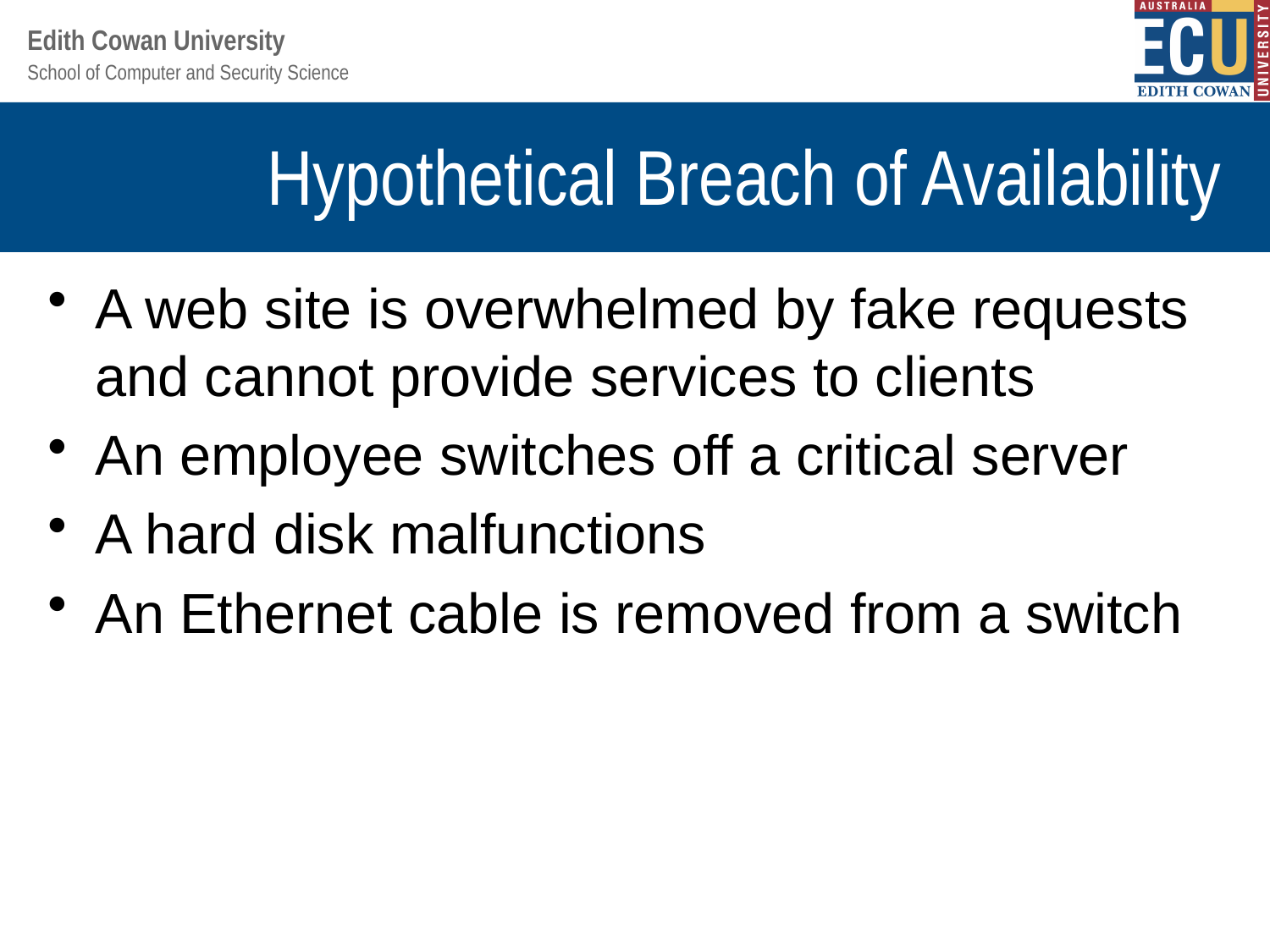

# Hypothetical Breach of Availability
A web site is overwhelmed by fake requests and cannot provide services to clients
An employee switches off a critical server
A hard disk malfunctions
An Ethernet cable is removed from a switch